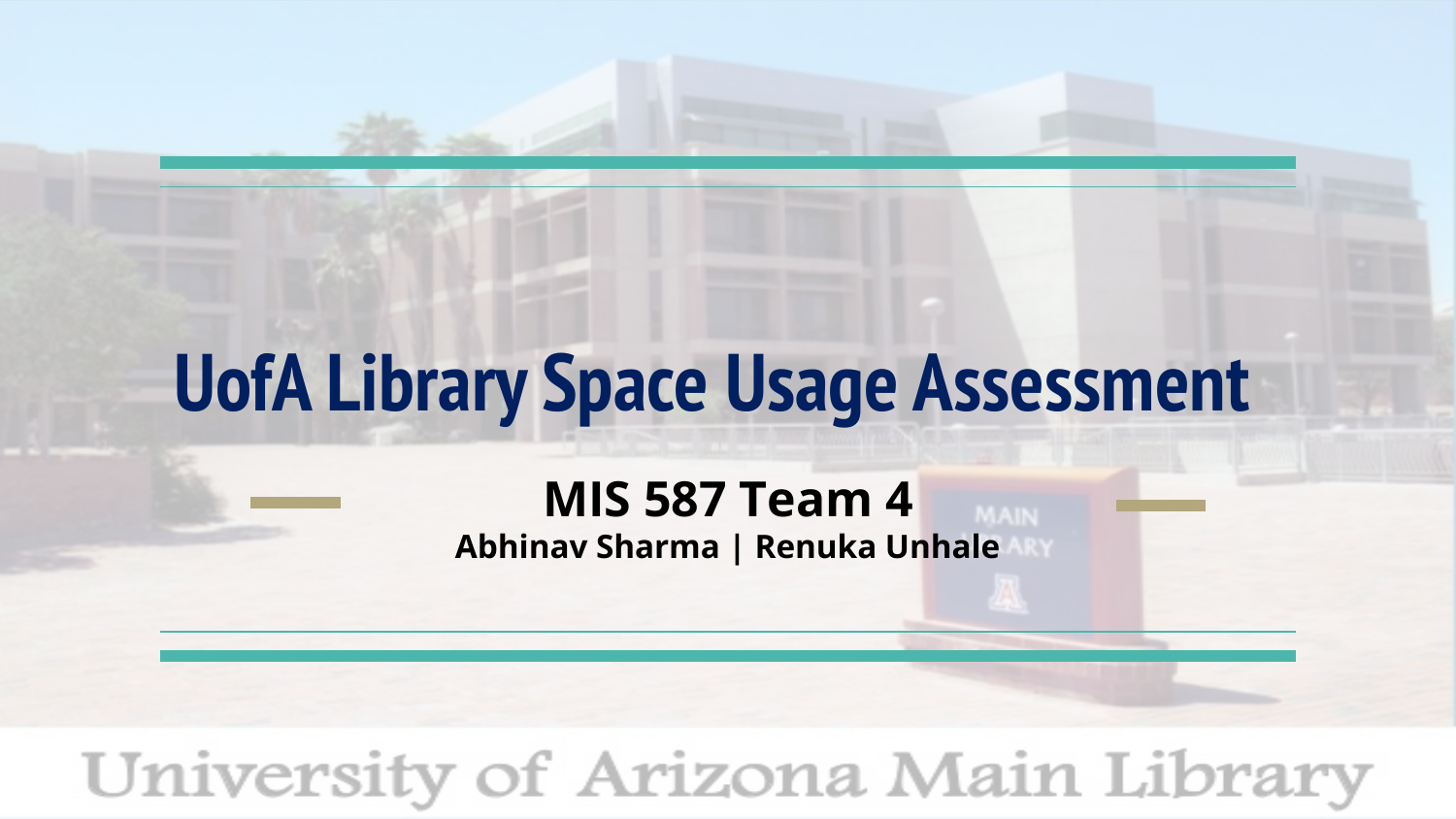

# UofA Library Space Usage Assessment
MIS 587 Team 4
Abhinav Sharma | Renuka Unhale